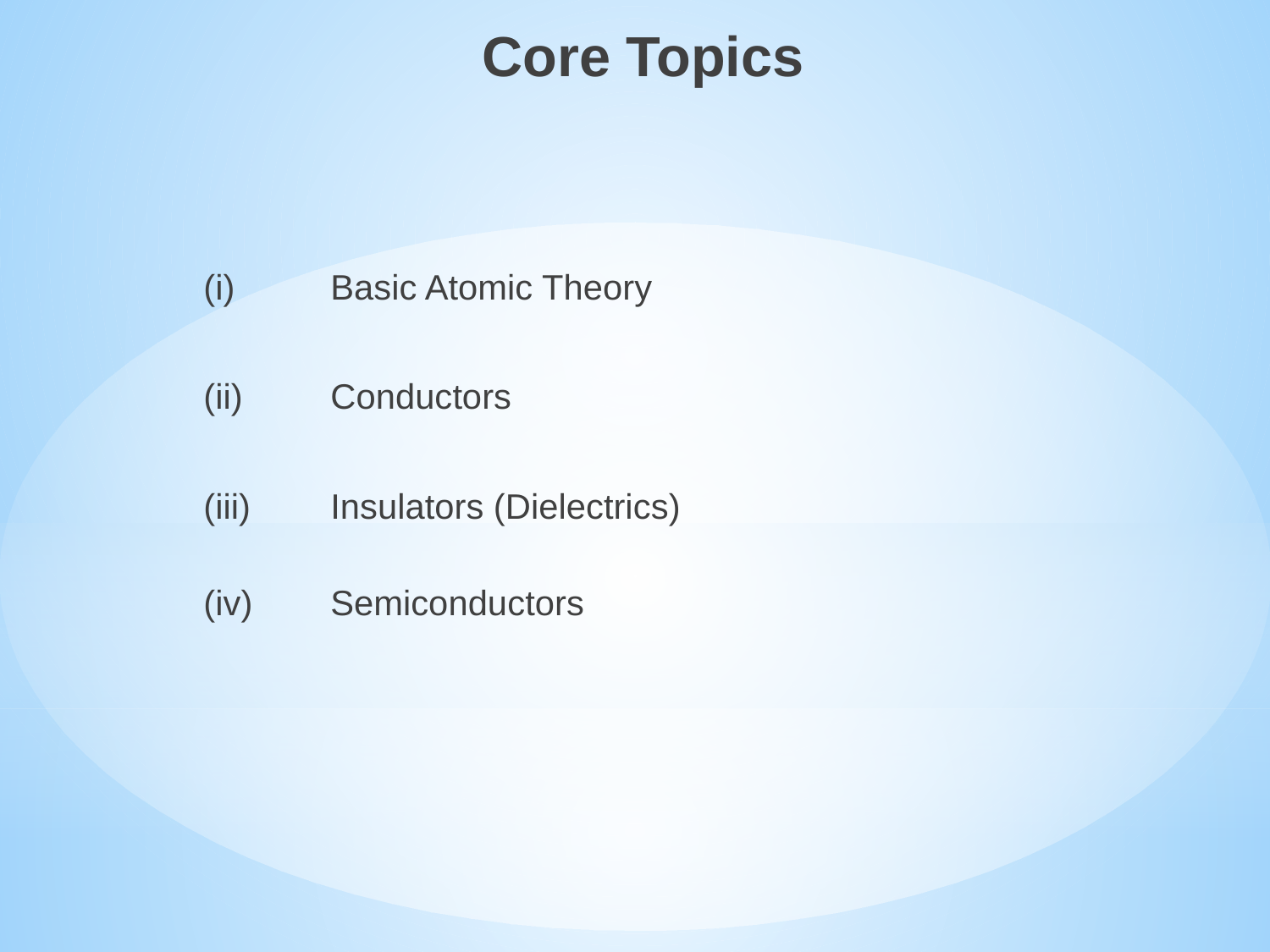

Core Topics

	(i) 	Basic Atomic Theory

	(ii)	Conductors

	(iii)	Insulators (Dielectrics)
	(iv) 	Semiconductors